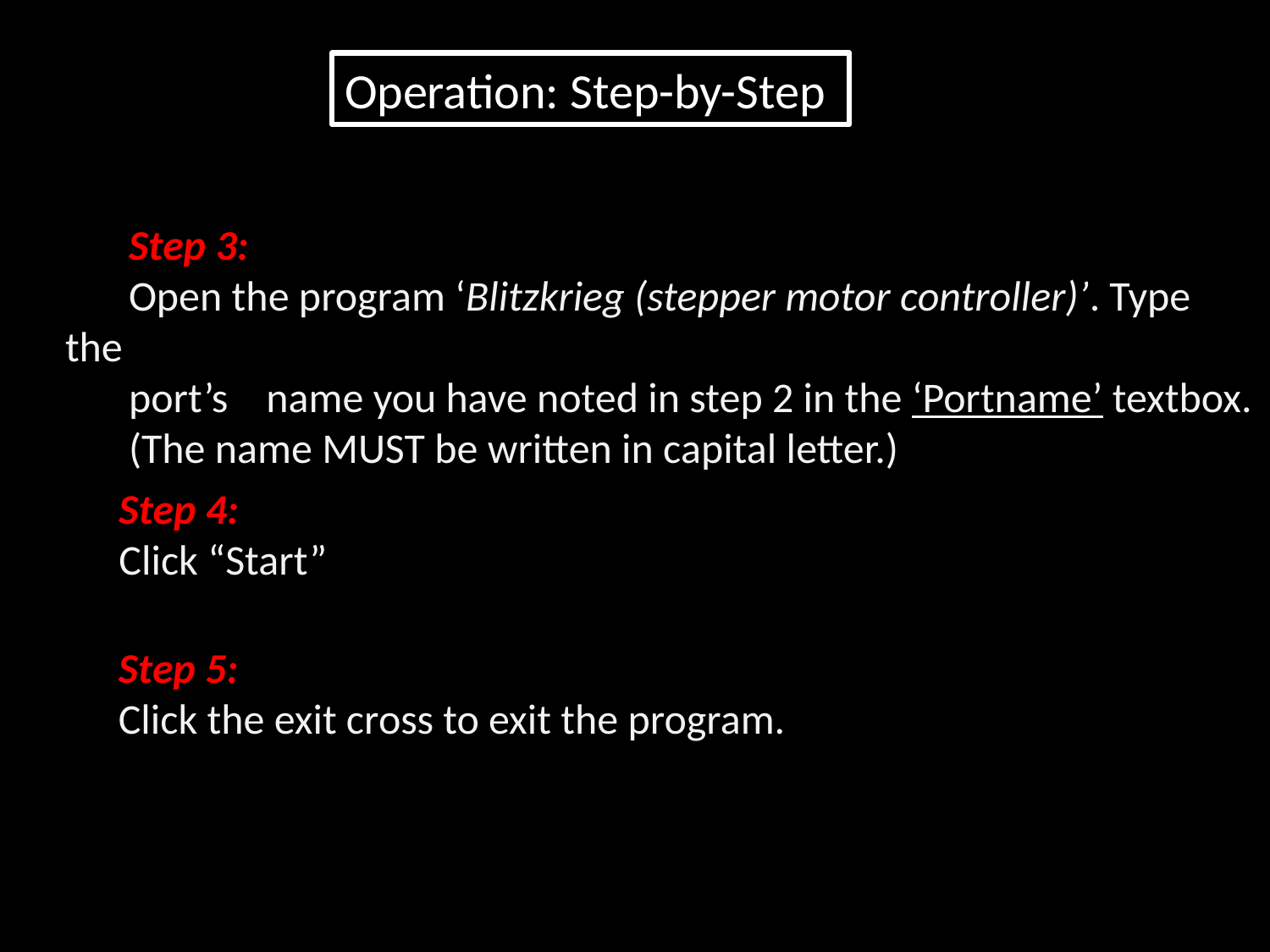

Step 4:
Click Start.
Step 4:
Click Start.
Operation: Step-by-Step
Step 3:
Open the program ‘Blitzkrieg (stepper motor controller)’. Type the
port’s    name you have noted in step 2 in the ‘Portname’ textbox.
(The name MUST be written in capital letter.)
Step 4:
Click “Start”
Step 5:
Click the exit cross to exit the program.